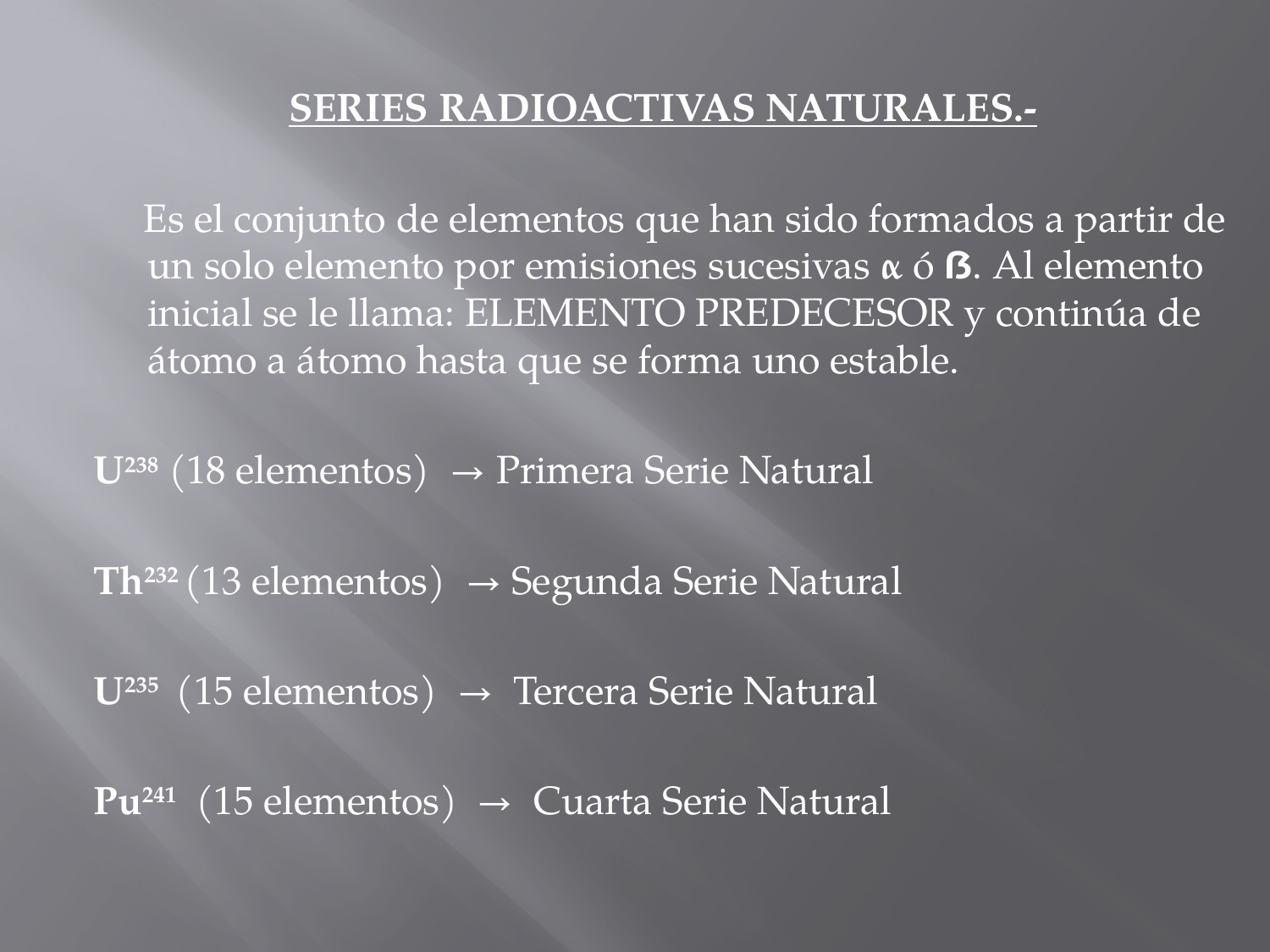

SERIES RADIOACTIVAS NATURALES.-

     Es el conjunto de elementos que han sido formados a partir de un solo elemento por emisiones sucesivas α ó ẞ. Al elemento inicial se le llama: ELEMENTO PREDECESOR y continúa de átomo a átomo hasta que se forma uno estable.

U238 (18 elementos)  → Primera Serie Natural

Th232 (13 elementos)  → Segunda Serie Natural

U235   (15 elementos)  →  Tercera Serie Natural

Pu241  (15 elementos)  →  Cuarta Serie Natural